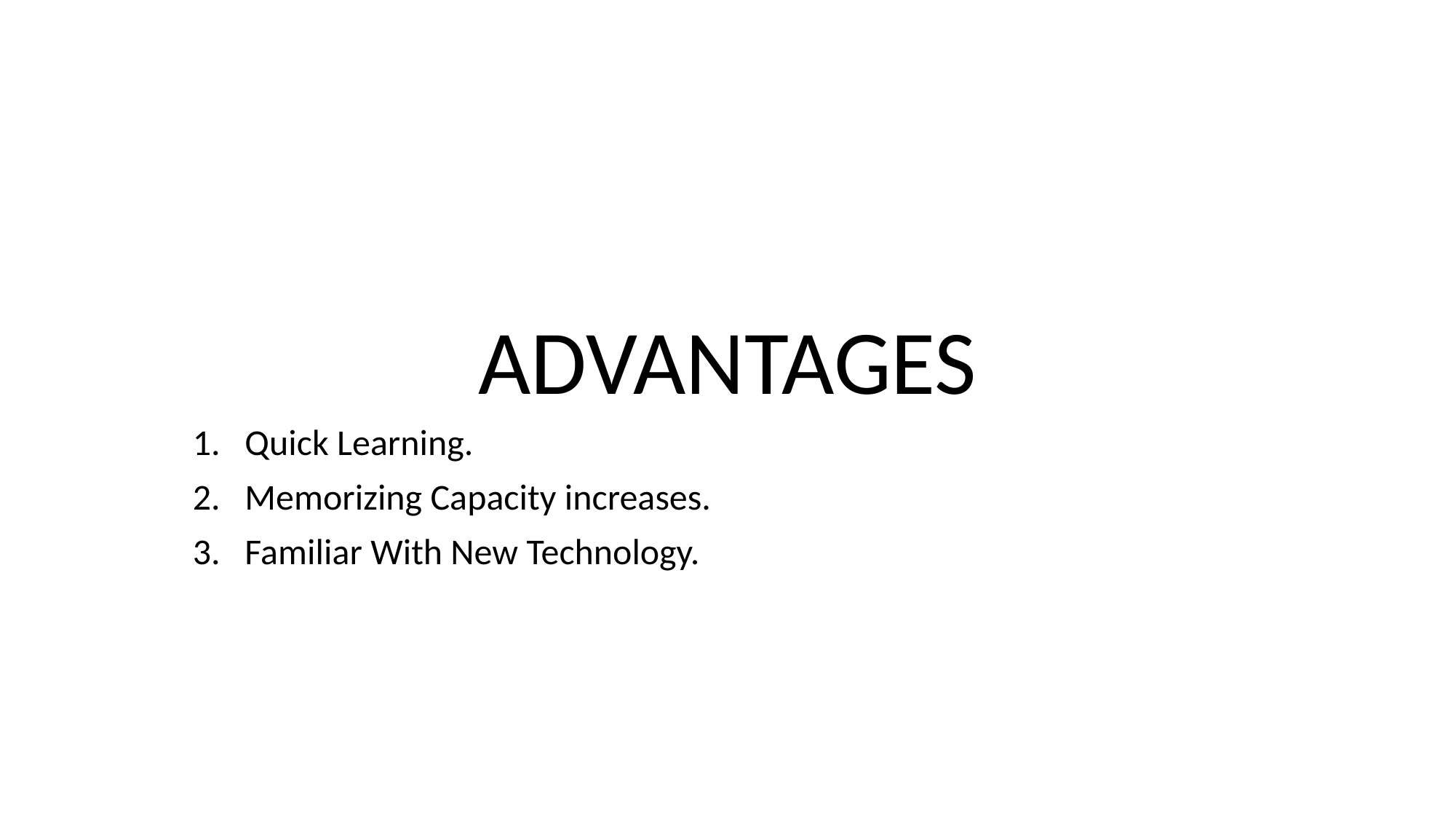

# ADVANTAGES
1.   Quick Learning.
2.   Memorizing Capacity increases.
3.   Familiar With New Technology.